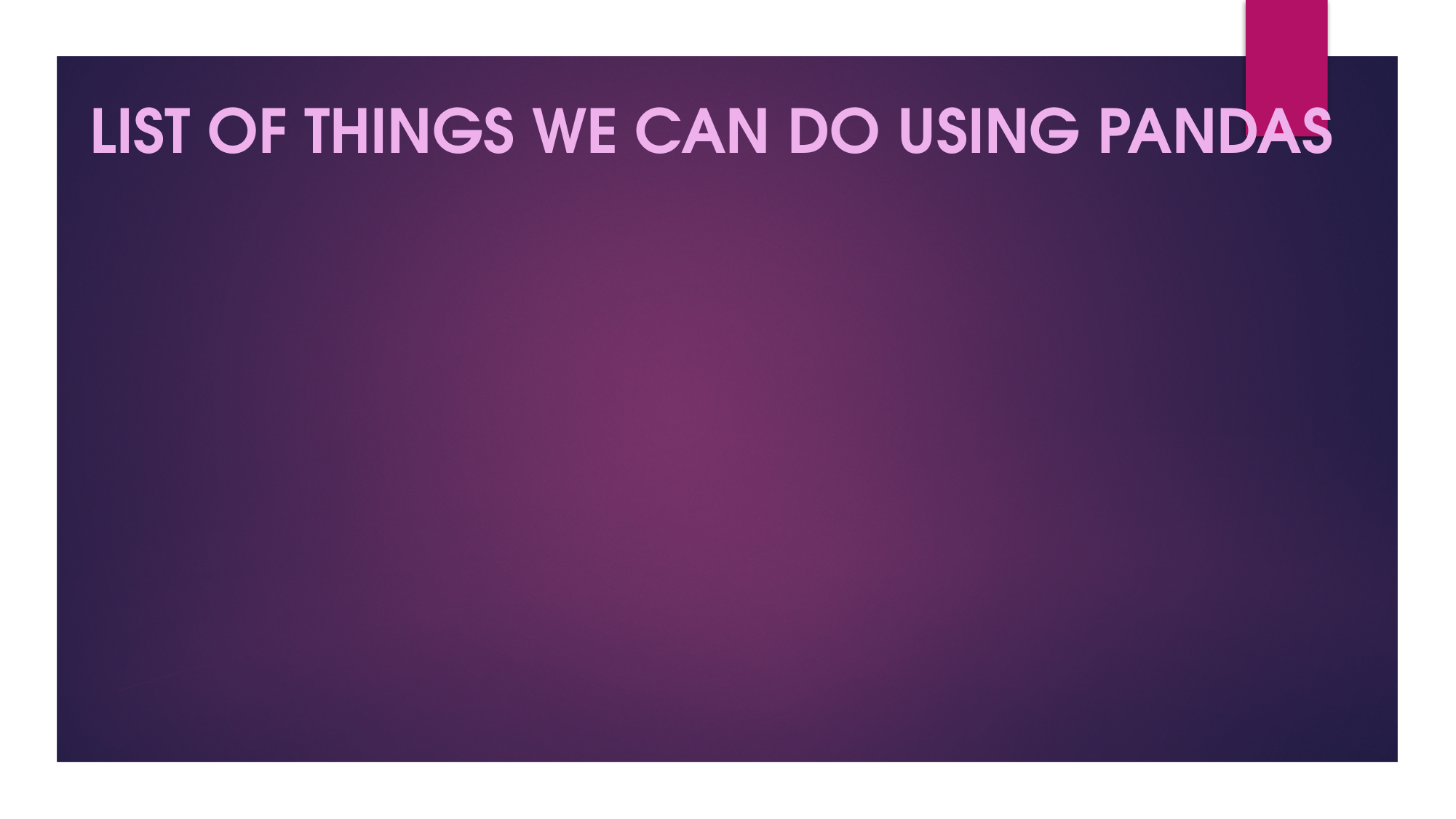

LIST OF THINGS WE CAN DO USING PANDAS